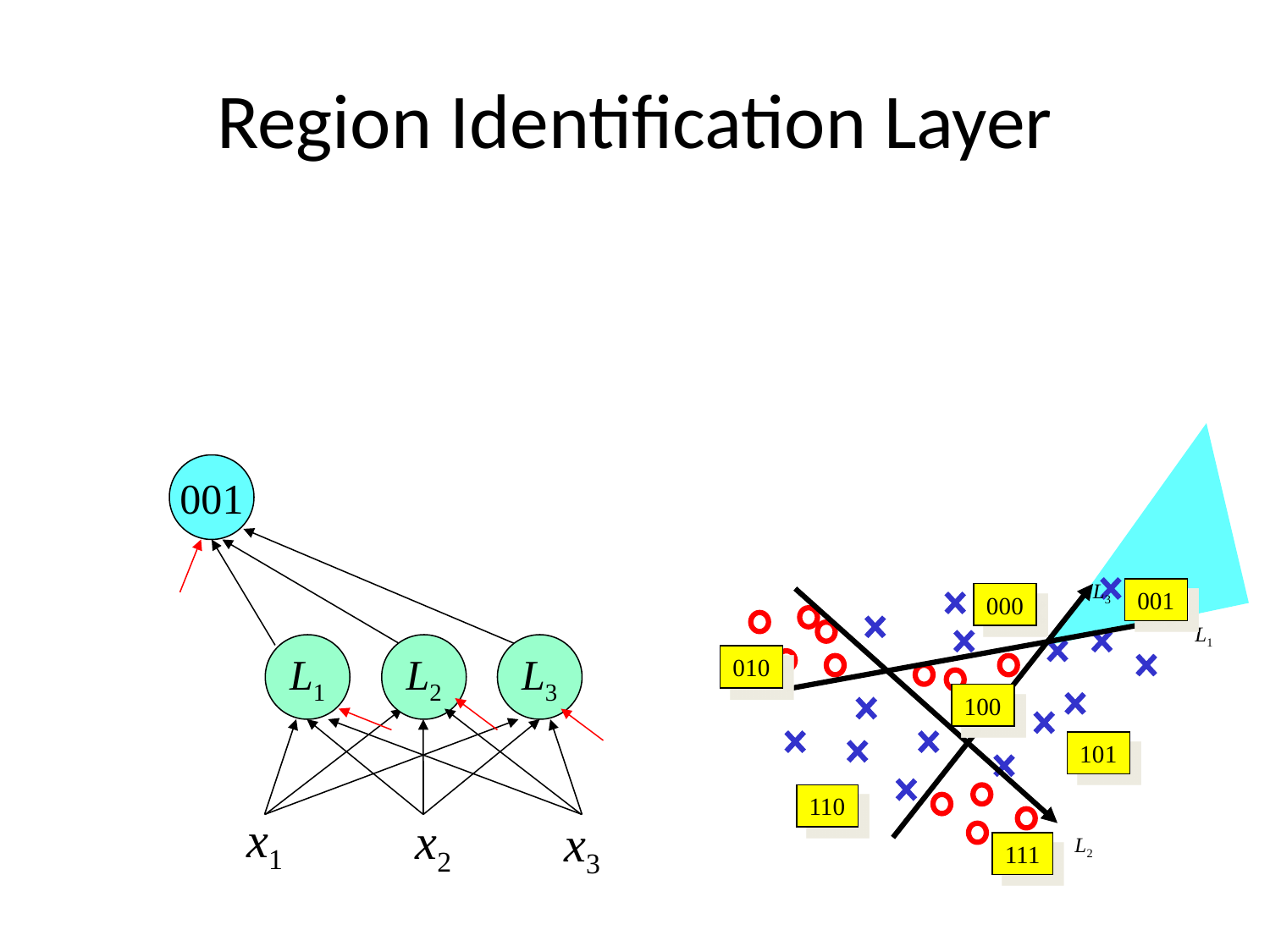

# Region Identification Layer

001

L3

001

000

L2

L1

010

100

101

110

111
L1
L2
L3

x1
x2
x3